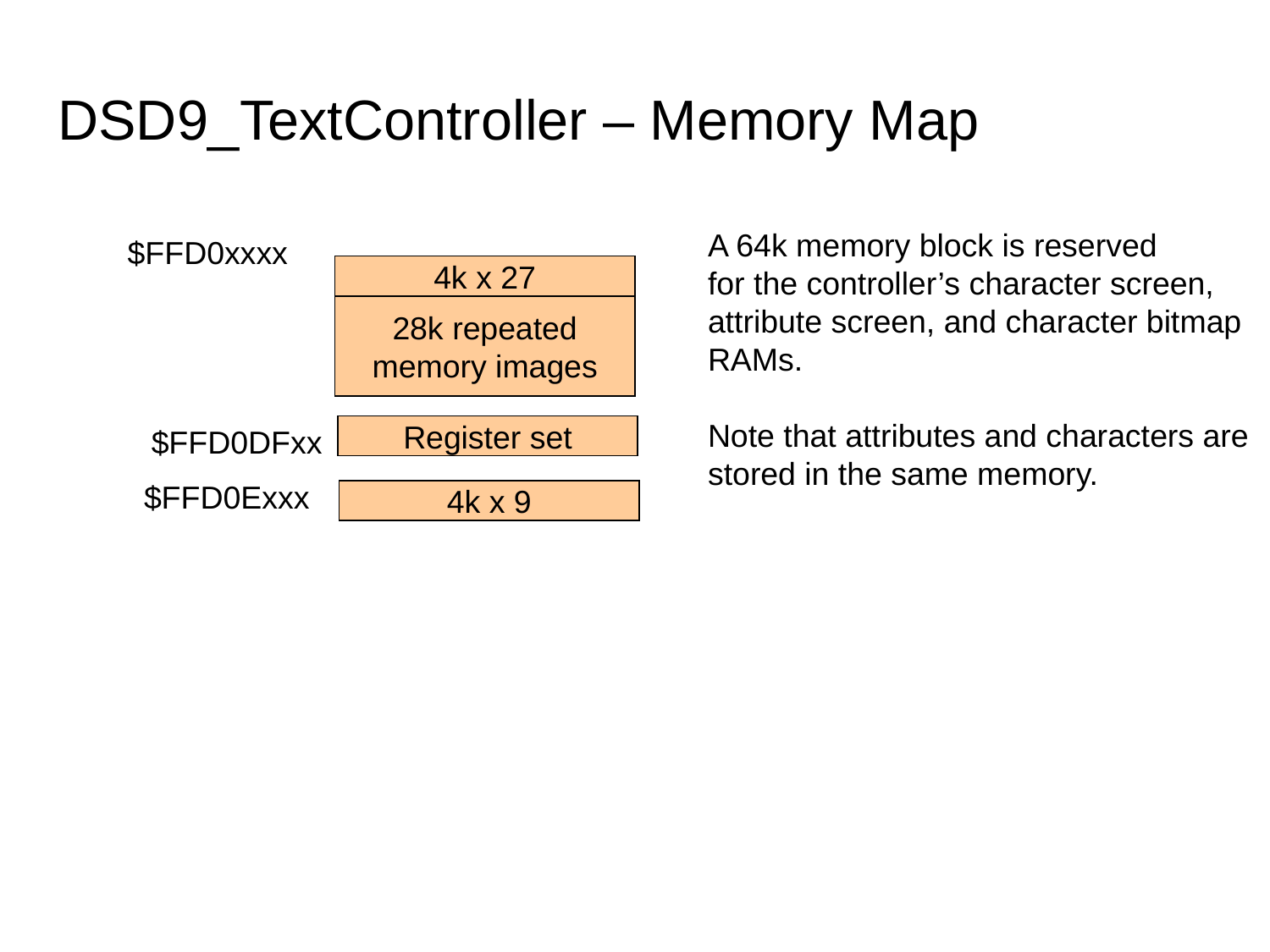

# DSD9_TextController – Memory Map
A 64k memory block is reserved
for the controller’s character screen,
attribute screen, and character bitmap
RAMs.

Note that attributes and characters are
stored in the same memory.
$FFD0xxxx
4k x 27
28k repeated
memory images
$FFD0DFxx
Register set
$FFD0Exxx
4k x 9